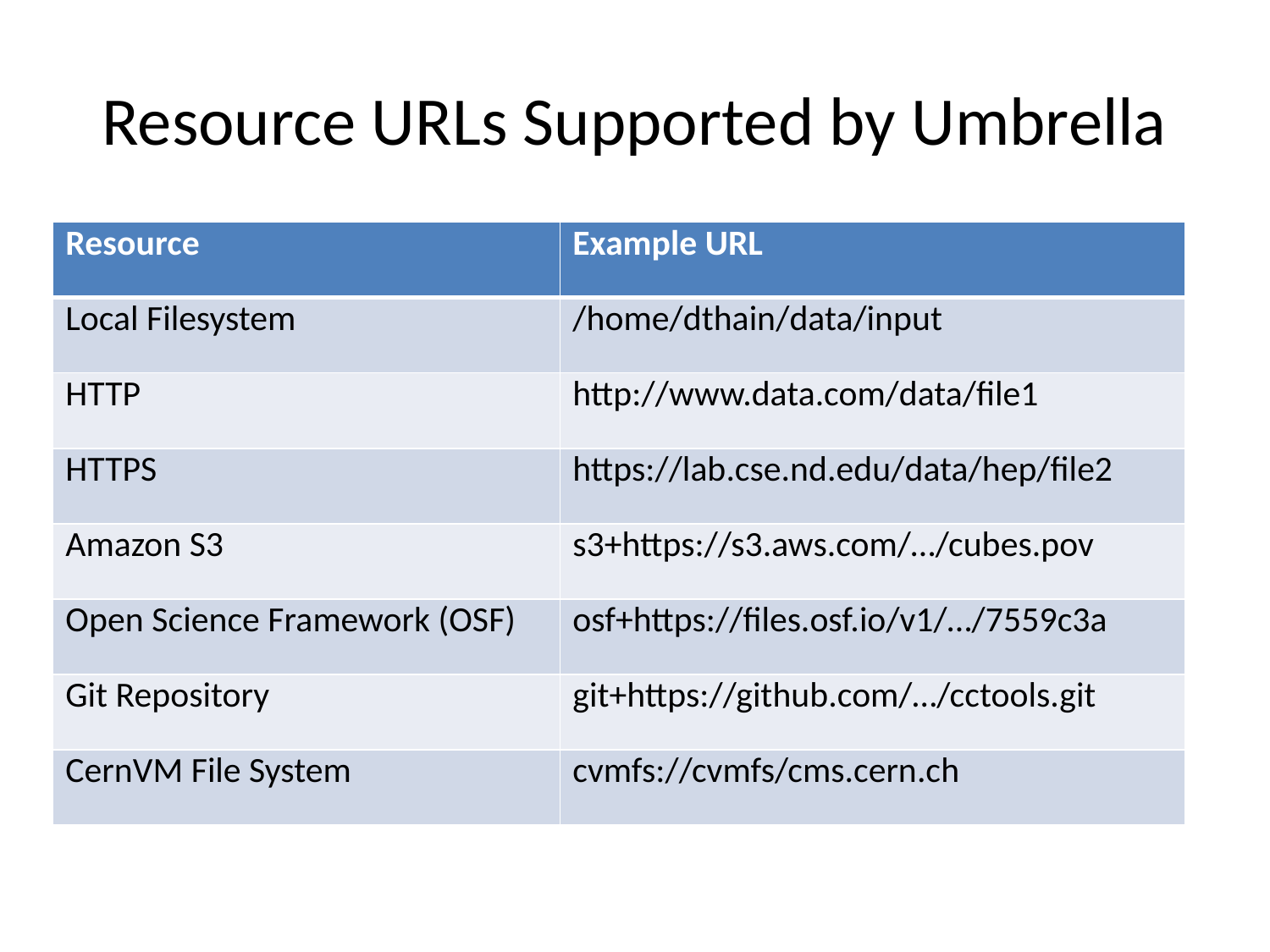

# Resource URLs Supported by Umbrella
| Resource | Example URL |
| --- | --- |
| Local Filesystem | /home/dthain/data/input |
| HTTP | http://www.data.com/data/file1 |
| HTTPS | https://lab.cse.nd.edu/data/hep/file2 |
| Amazon S3 | s3+https://s3.aws.com/…/cubes.pov |
| Open Science Framework (OSF) | osf+https://files.osf.io/v1/…/7559c3a |
| Git Repository | git+https://github.com/…/cctools.git |
| CernVM File System | cvmfs://cvmfs/cms.cern.ch |